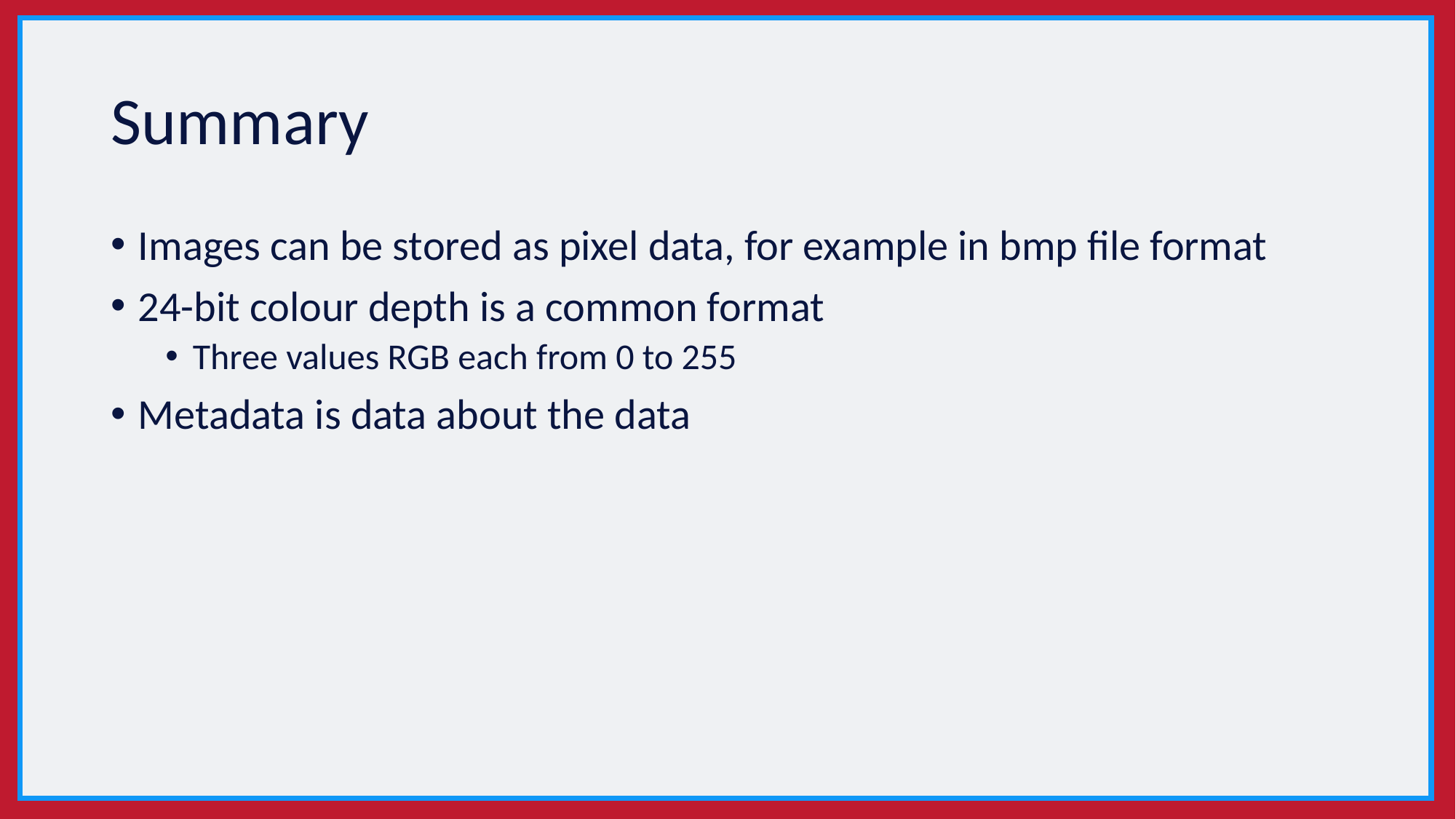

# Summary
Images can be stored as pixel data, for example in bmp file format
24-bit colour depth is a common format
Three values RGB each from 0 to 255
Metadata is data about the data